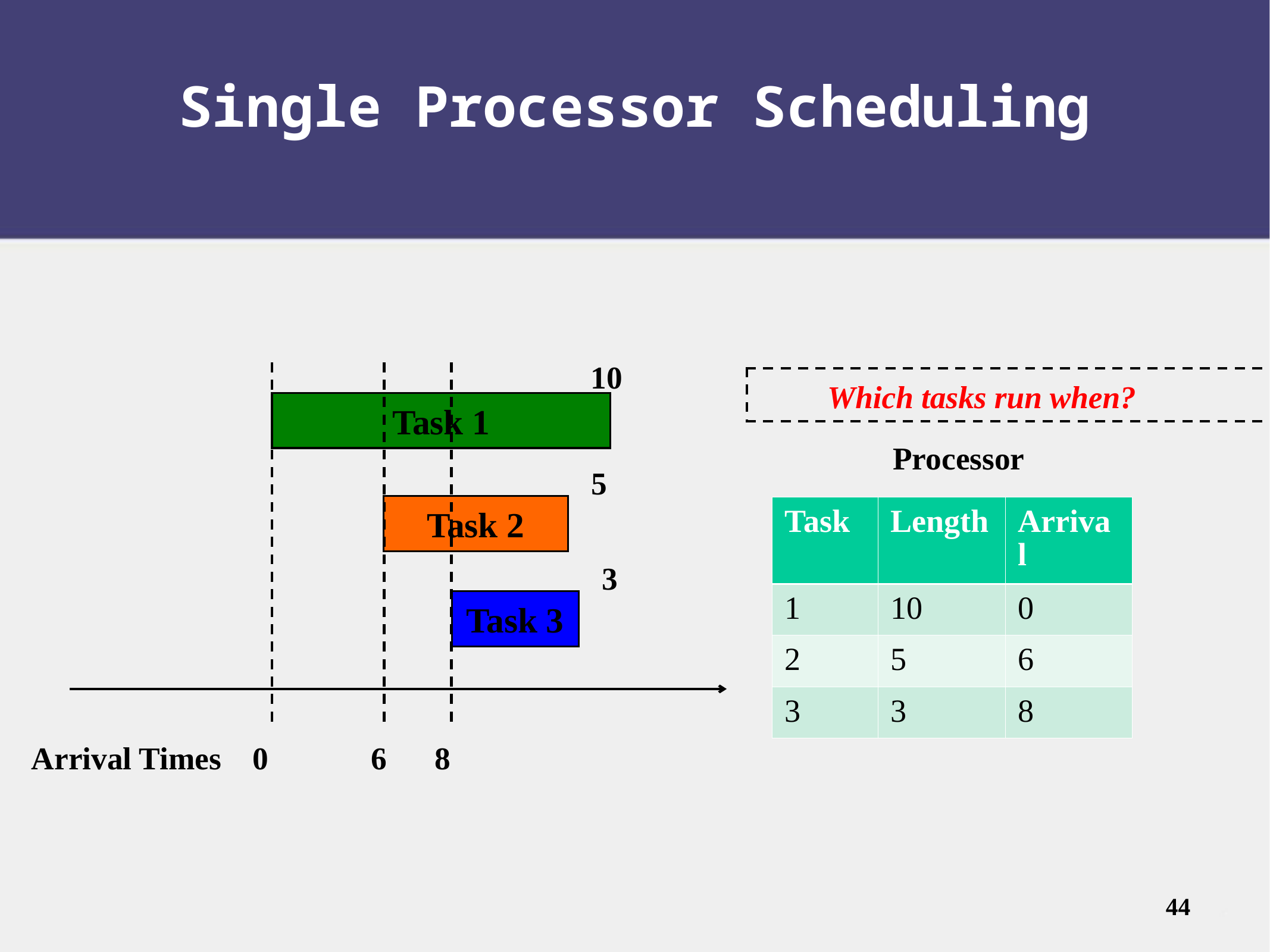

Single Processor Scheduling
10
Task 1
5
Task 2
3
Task 3
Arrival Times    0             6      8
Processor
Which tasks run when?
| Task | Length | Arrival |
| --- | --- | --- |
| 1 | 10 | 0 |
| 2 | 5 | 6 |
| 3 | 3 | 8 |
44